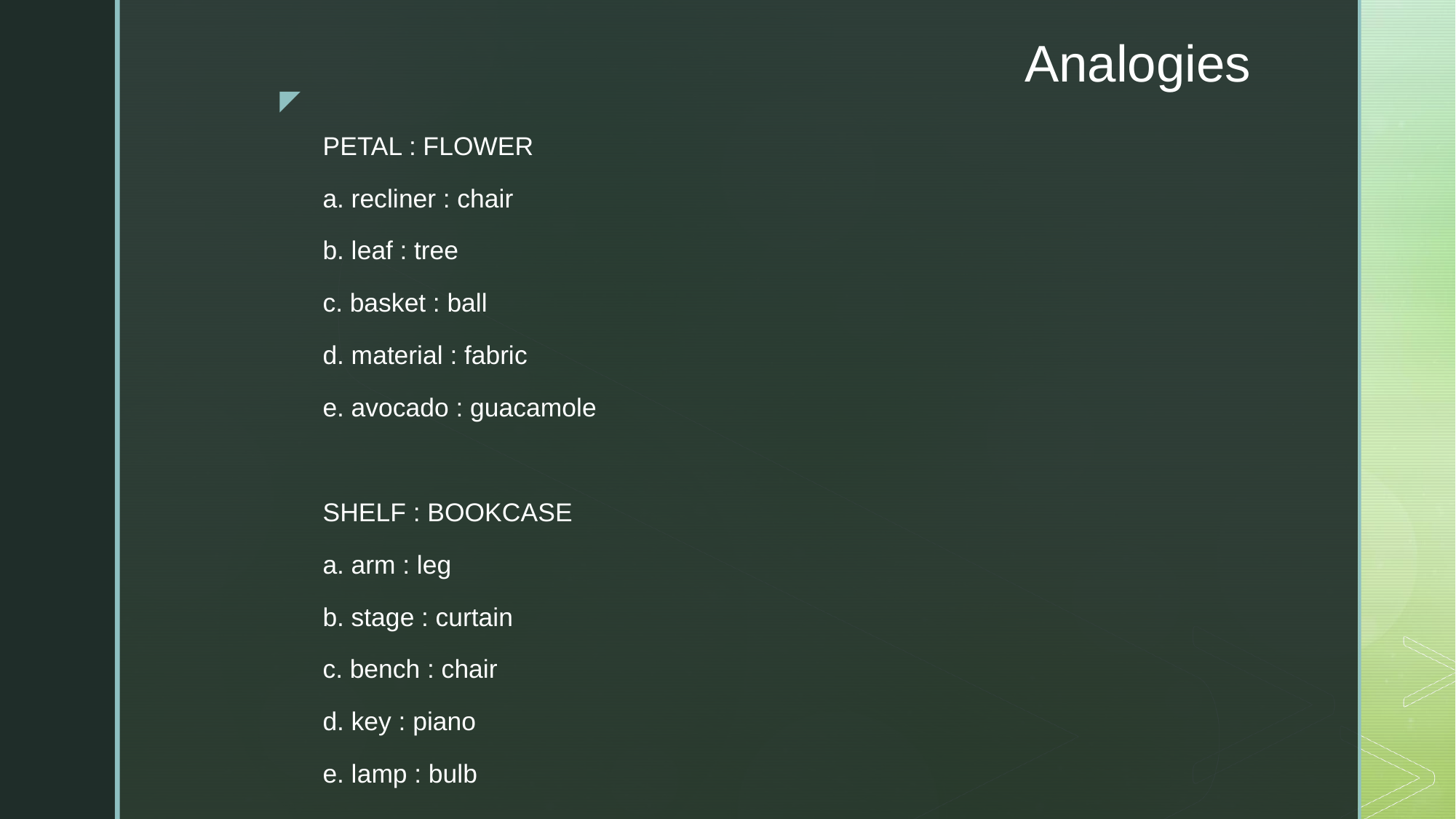

# Analogies
PETAL : FLOWER
a. recliner : chair
b. leaf : tree
c. basket : ball
d. material : fabric
e. avocado : guacamole

SHELF : BOOKCASE
a. arm : leg
b. stage : curtain
c. bench : chair
d. key : piano
e. lamp : bulb